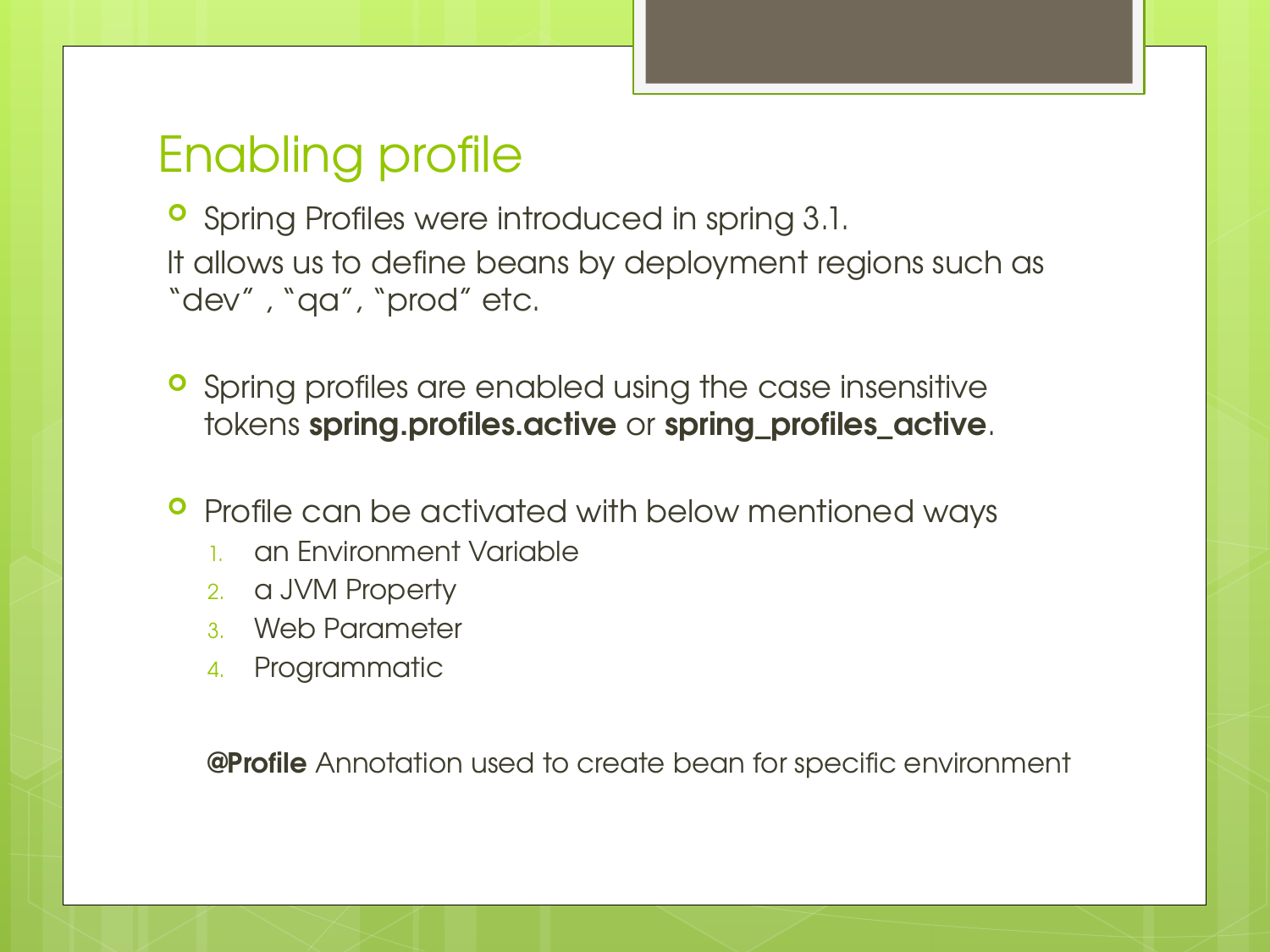

# Enabling profile
Spring Profiles were introduced in spring 3.1.
It allows us to define beans by deployment regions such as “dev” , “qa”, “prod” etc.

Spring profiles are enabled using the case insensitive tokens spring.profiles.active or spring_profiles_active.

Profile can be activated with below mentioned ways
an Environment Variable
a JVM Property
Web Parameter
Programmatic

@Profile Annotation used to create bean for specific environment